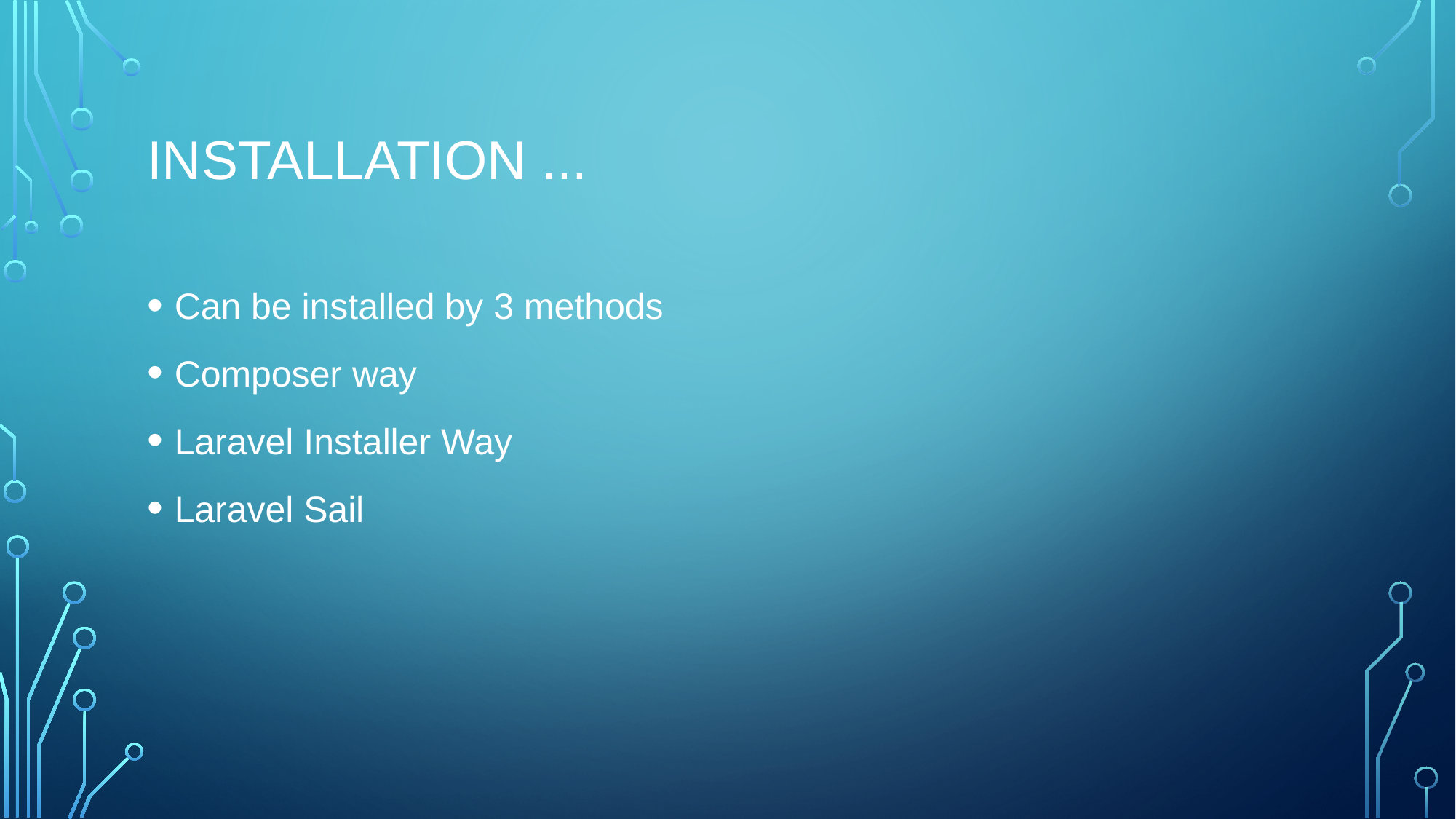

# Installation ...
Can be installed by 3 methods
Composer way
Laravel Installer Way
Laravel Sail